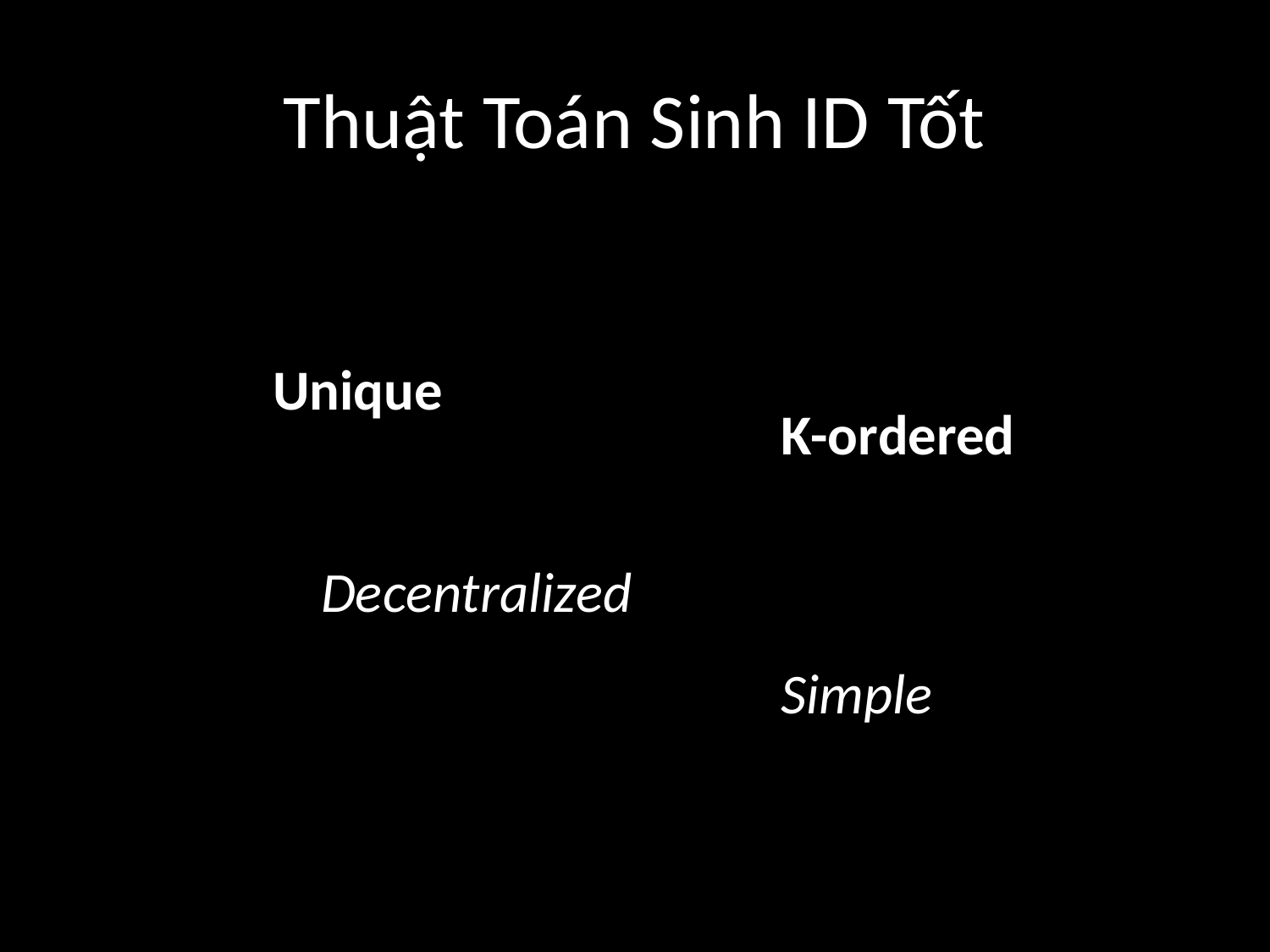

# Thuật Toán Sinh ID Tốt

Unique
K-ordered
Decentralized
Simple